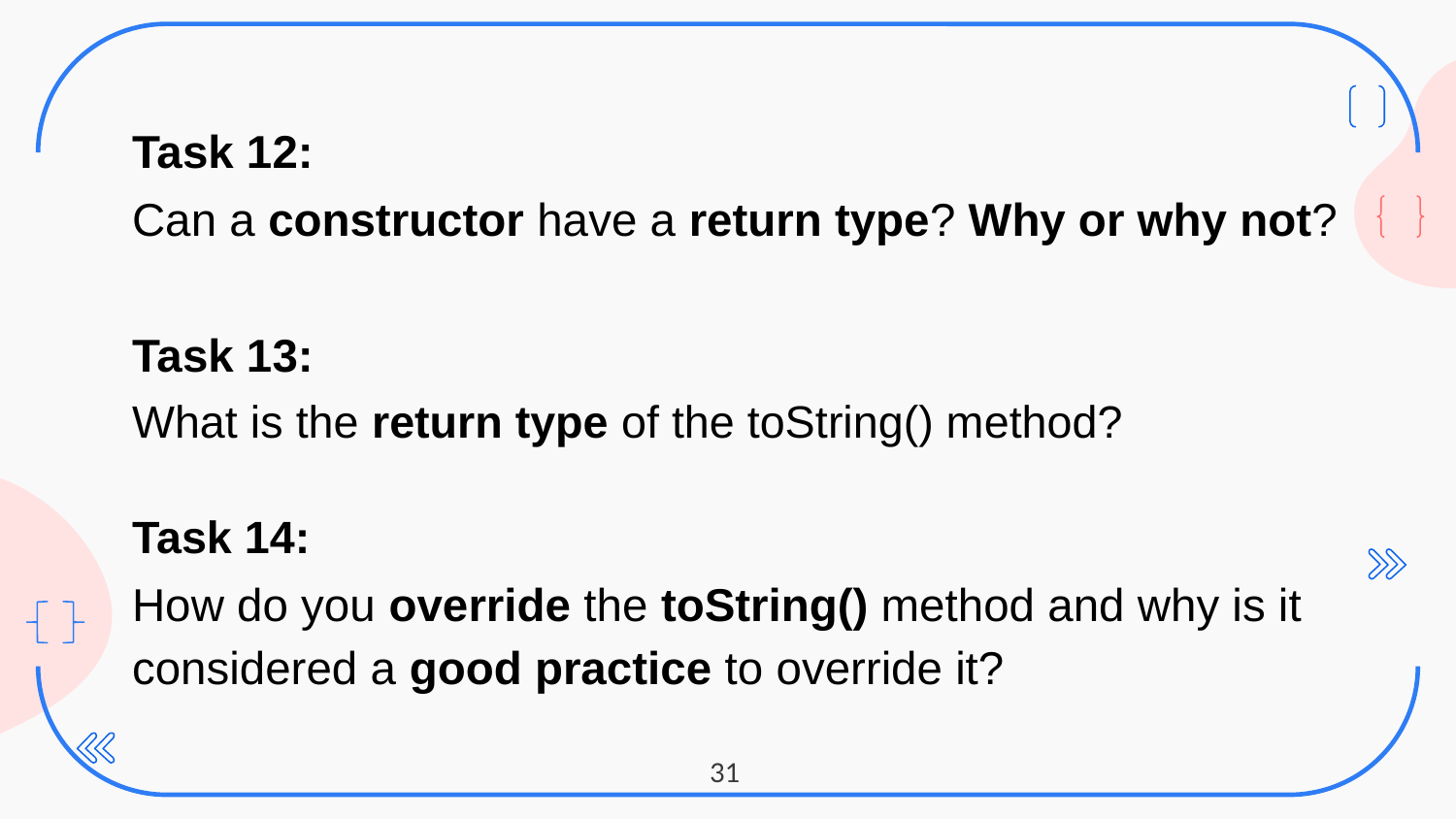

Task 12:
Can a constructor have a return type? Why or why not?

Task 13:
What is the return type of the toString() method?

Task 14:
How do you override the toString() method and why is it considered a good practice to override it?
31